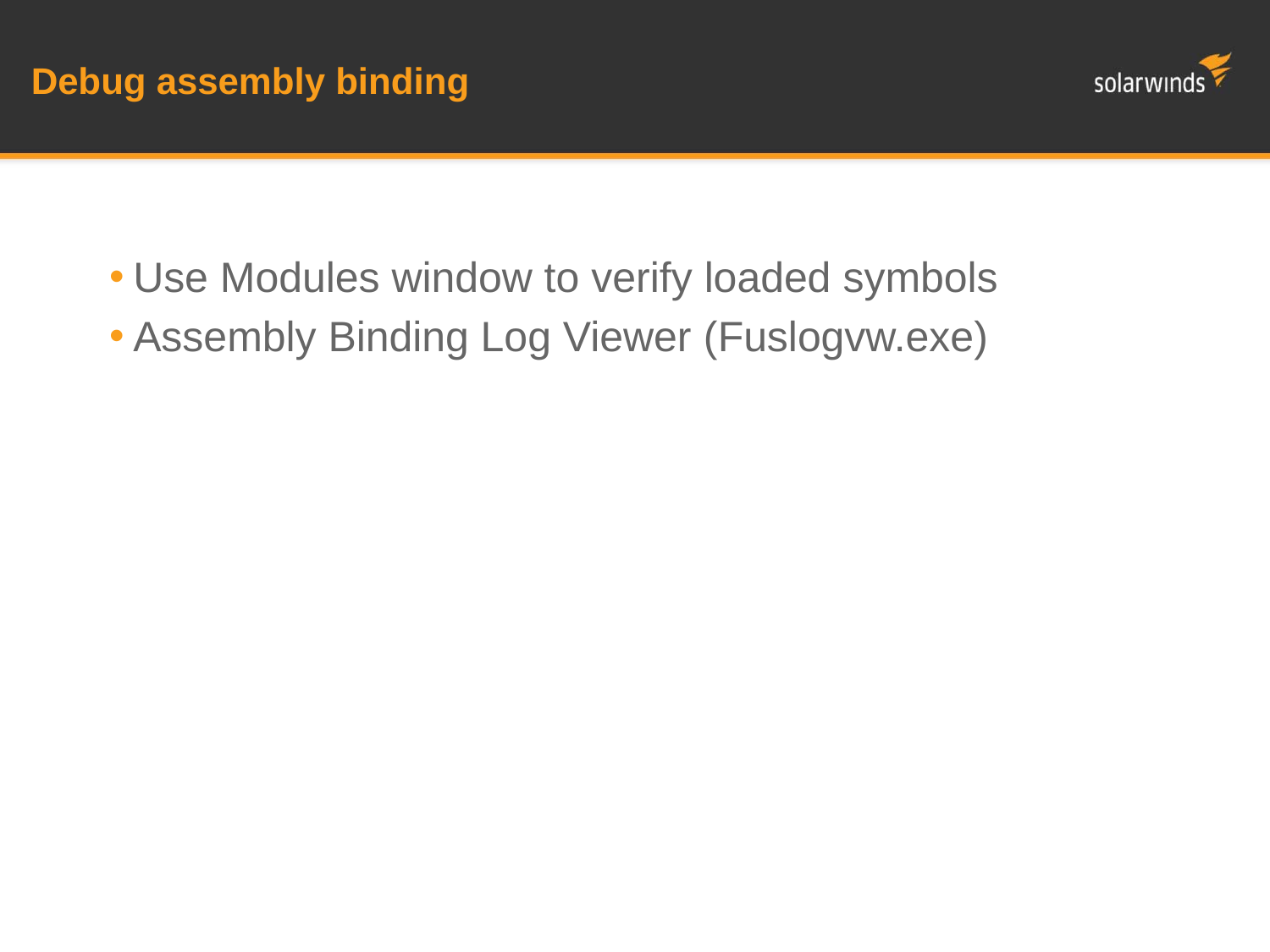

# Debug assembly binding
Use Modules window to verify loaded symbols
Assembly Binding Log Viewer (Fuslogvw.exe)